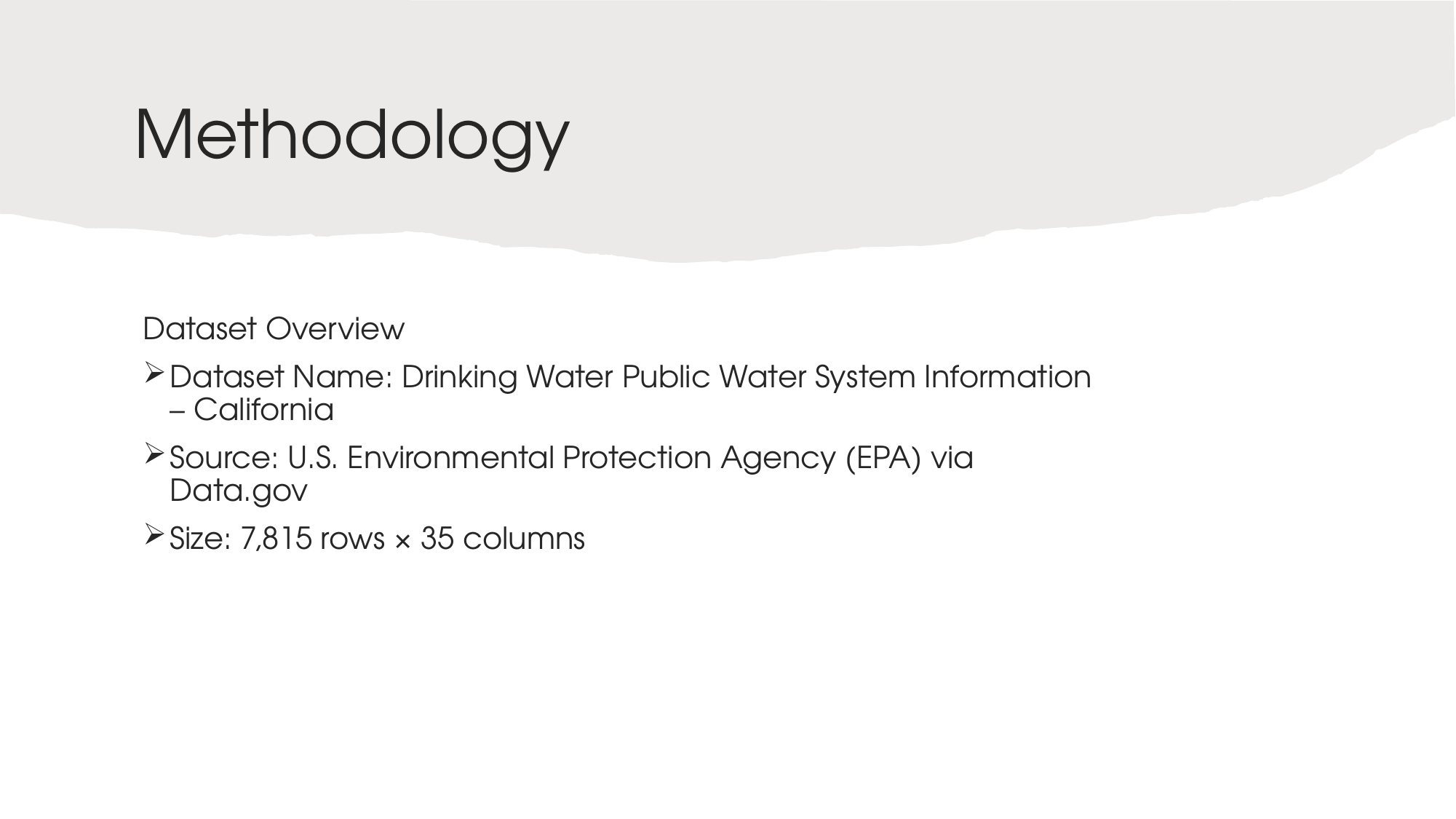

# Methodology
Dataset Overview
Dataset Name: Drinking Water Public Water System Information – California
Source: U.S. Environmental Protection Agency (EPA) via Data.gov
Size: 7,815 rows × 35 columns